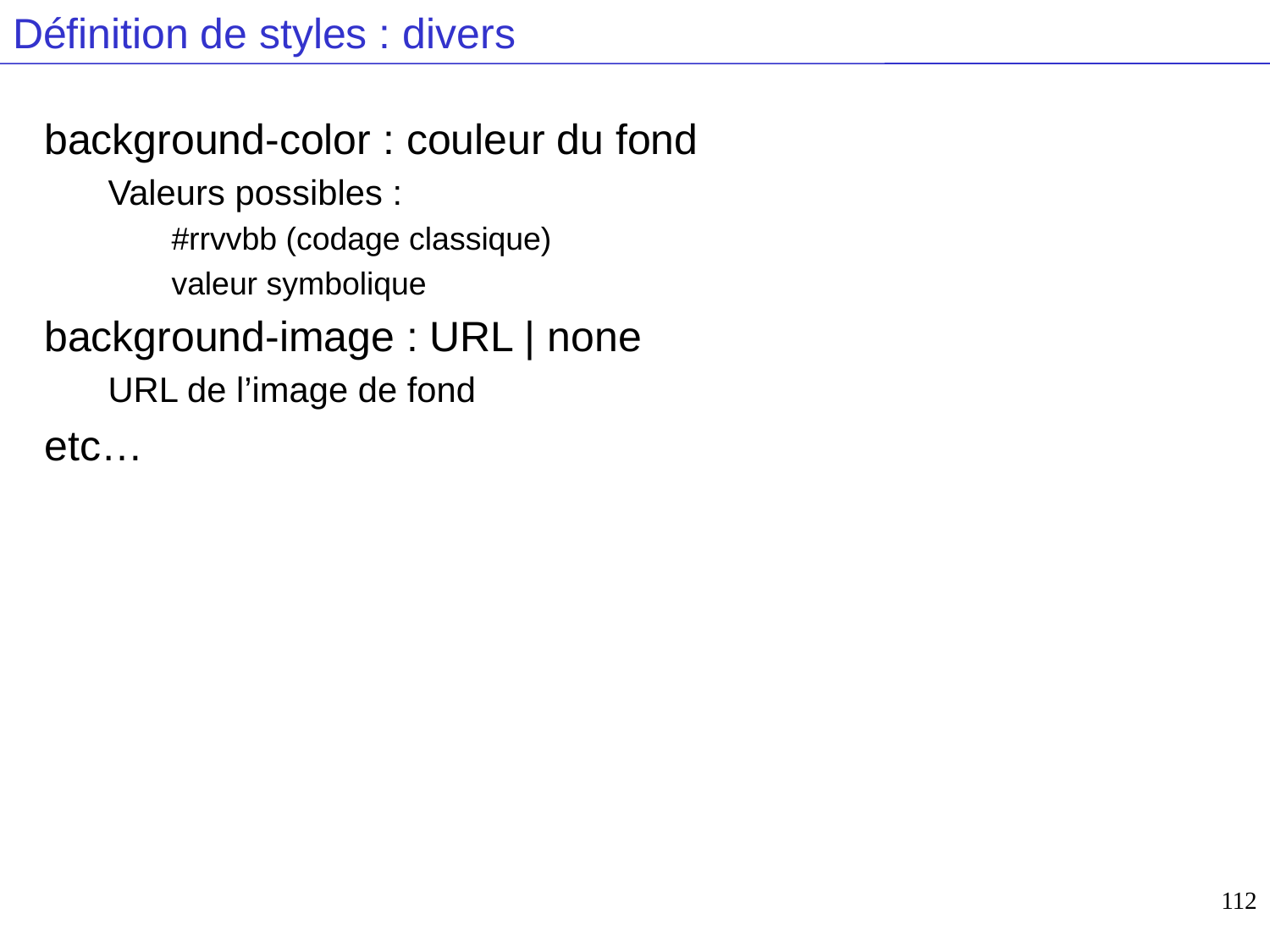

# Définition de styles : divers
background-color : couleur du fond
Valeurs possibles :
#rrvvbb (codage classique)
valeur symbolique
background-image : URL | none
URL de l’image de fond
etc…
112